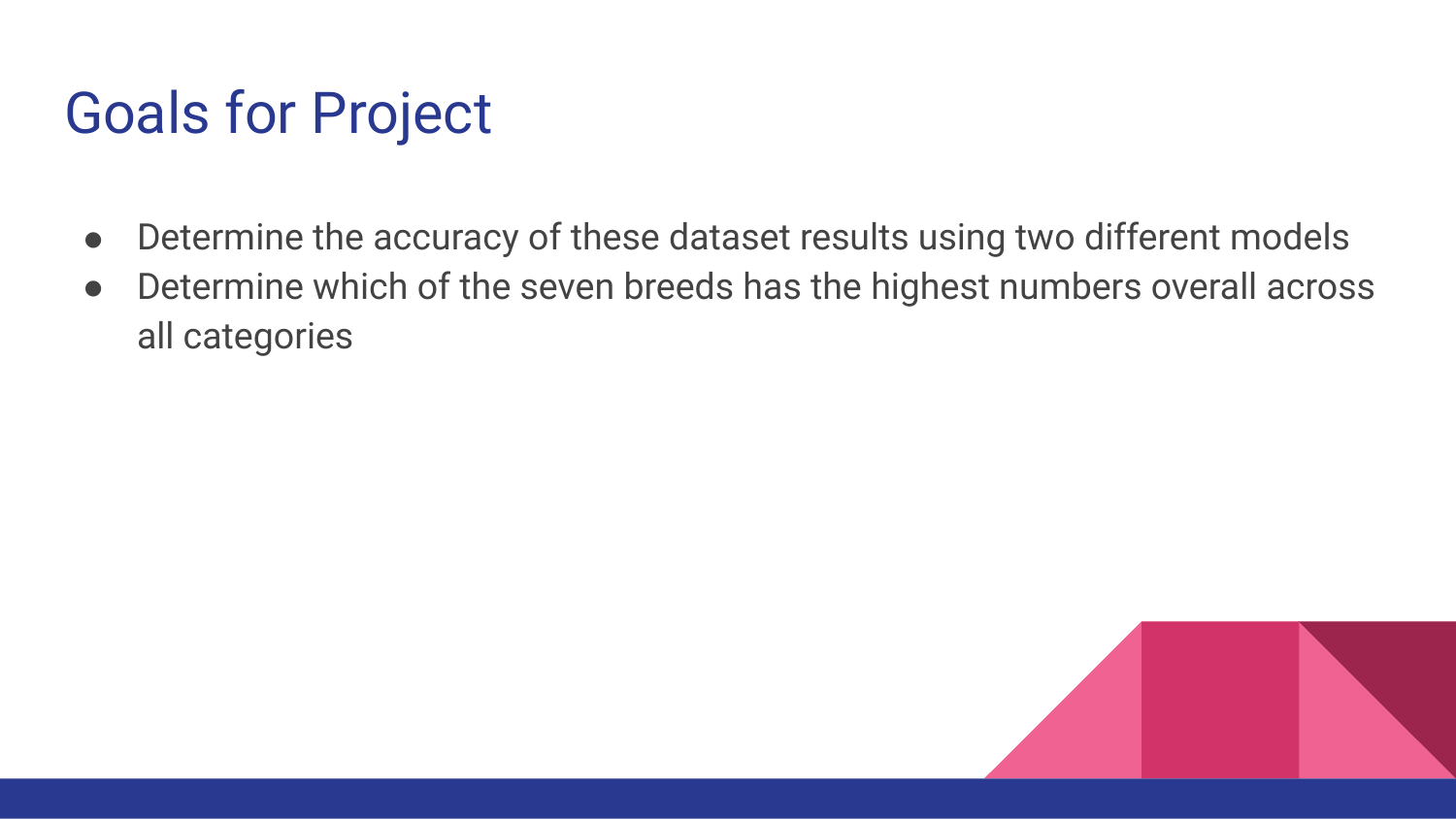

# Goals for Project
Determine the accuracy of these dataset results using two different models
Determine which of the seven breeds has the highest numbers overall across all categories